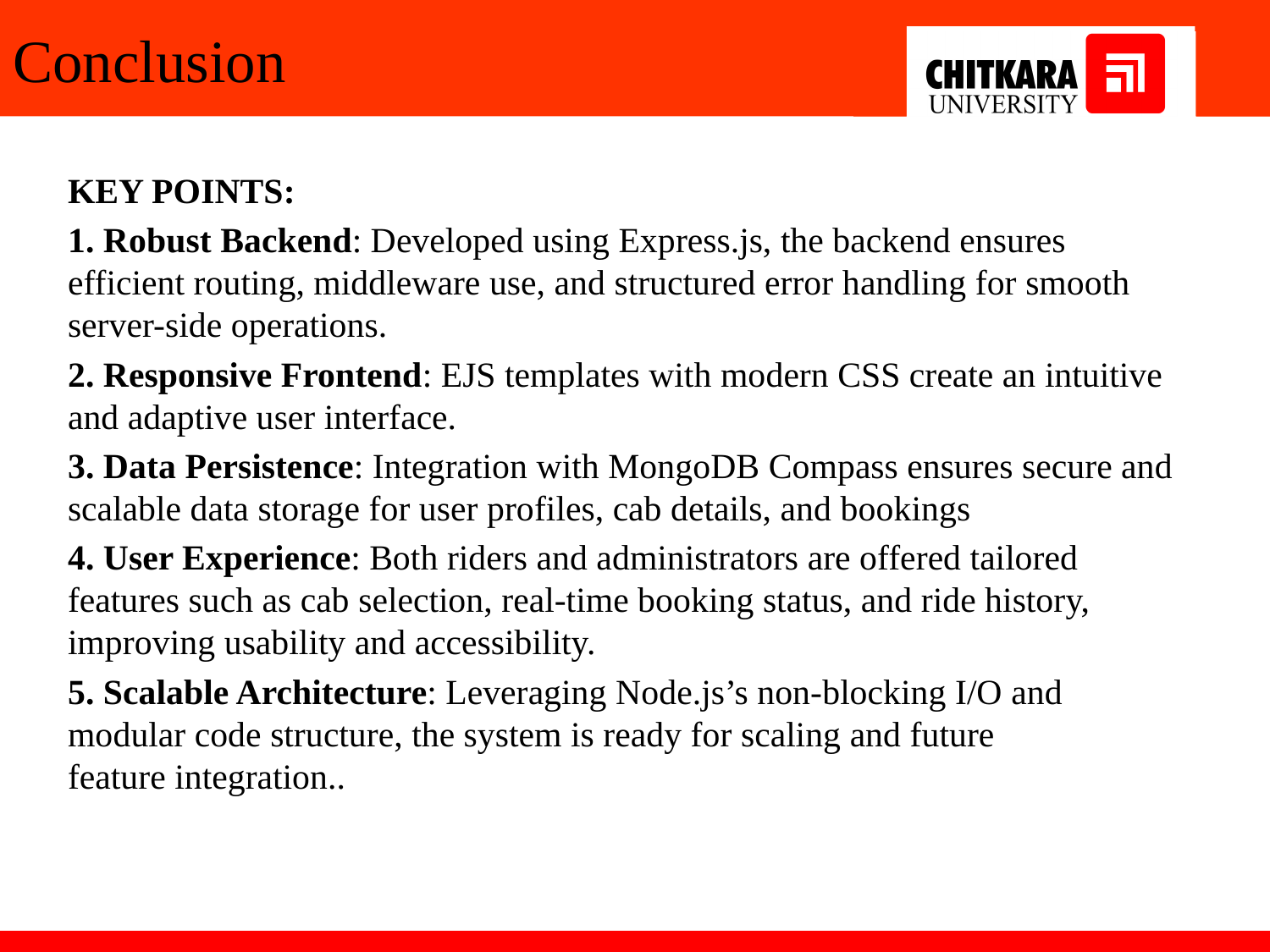

# Conclusion
KEY POINTS:
1. Robust Backend: Developed using Express.js, the backend ensures efficient routing, middleware use, and structured error handling for smooth server-side operations.
2. Responsive Frontend: EJS templates with modern CSS create an intuitive and adaptive user interface.
3. Data Persistence: Integration with MongoDB Compass ensures secure and scalable data storage for user profiles, cab details, and bookings
4. User Experience: Both riders and administrators are offered tailored features such as cab selection, real-time booking status, and ride history, improving usability and accessibility.
5. Scalable Architecture: Leveraging Node.js’s non-blocking I/O and modular code structure, the system is ready for scaling and future feature integration..